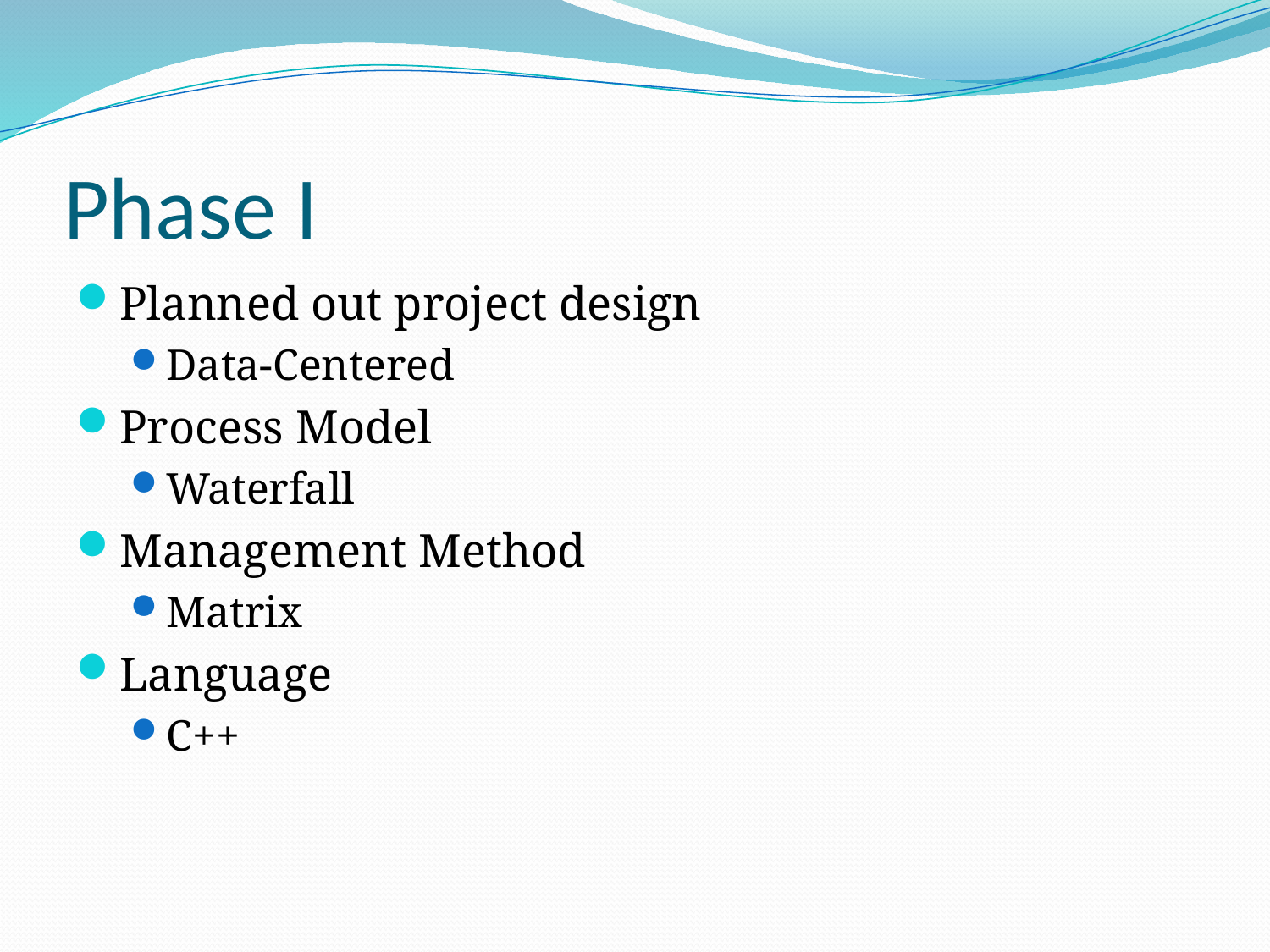

# Phase I
Planned out project design
Data-Centered
Process Model
Waterfall
Management Method
Matrix
Language
C++